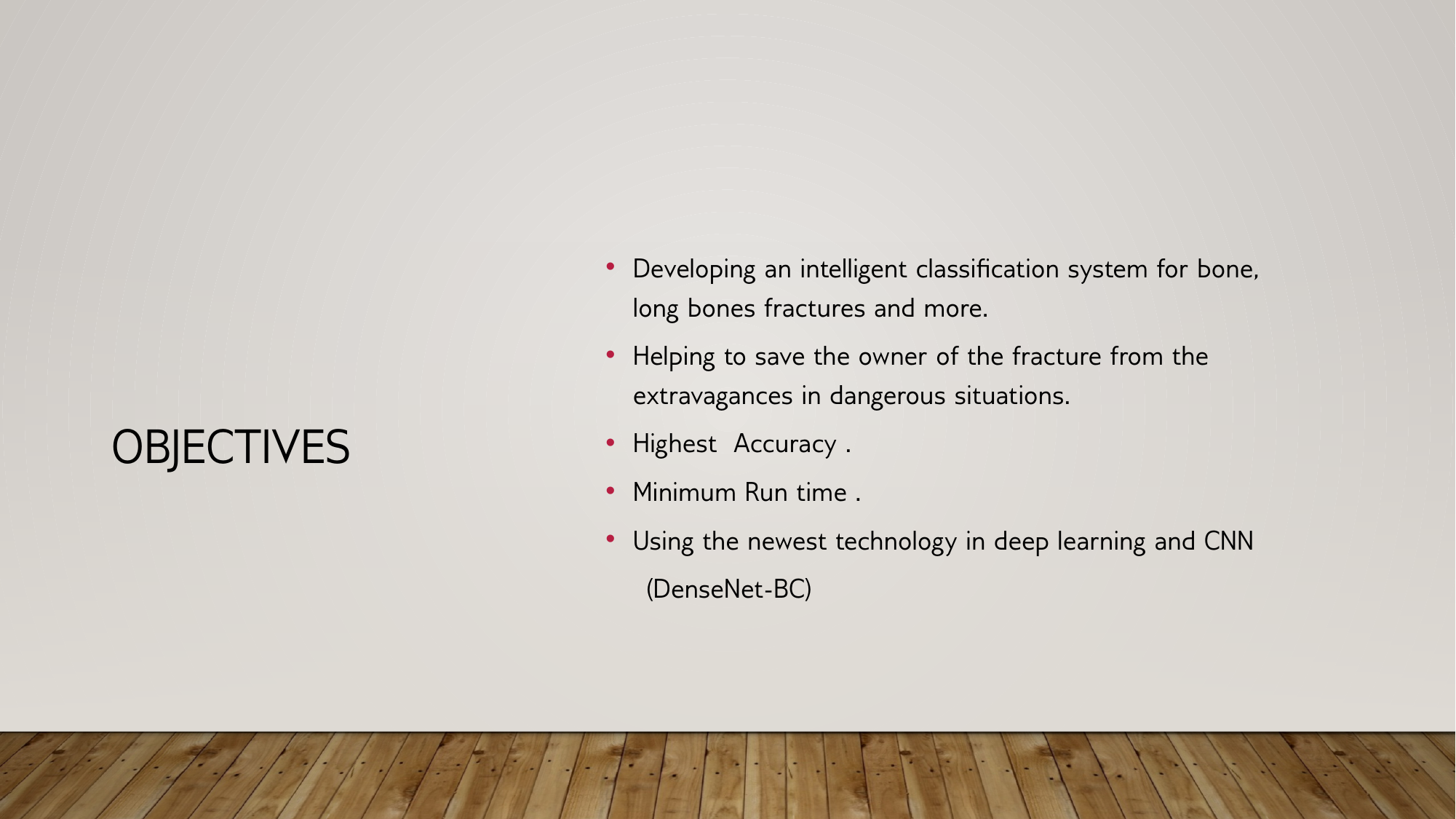

Objectives
Developing an intelligent classification system for bone, long bones fractures and more.
Helping to save the owner of the fracture from the extravagances in dangerous situations.
Highest  Accuracy .
Minimum Run time .
Using the newest technology in deep learning and CNN
     (DenseNet-BC)